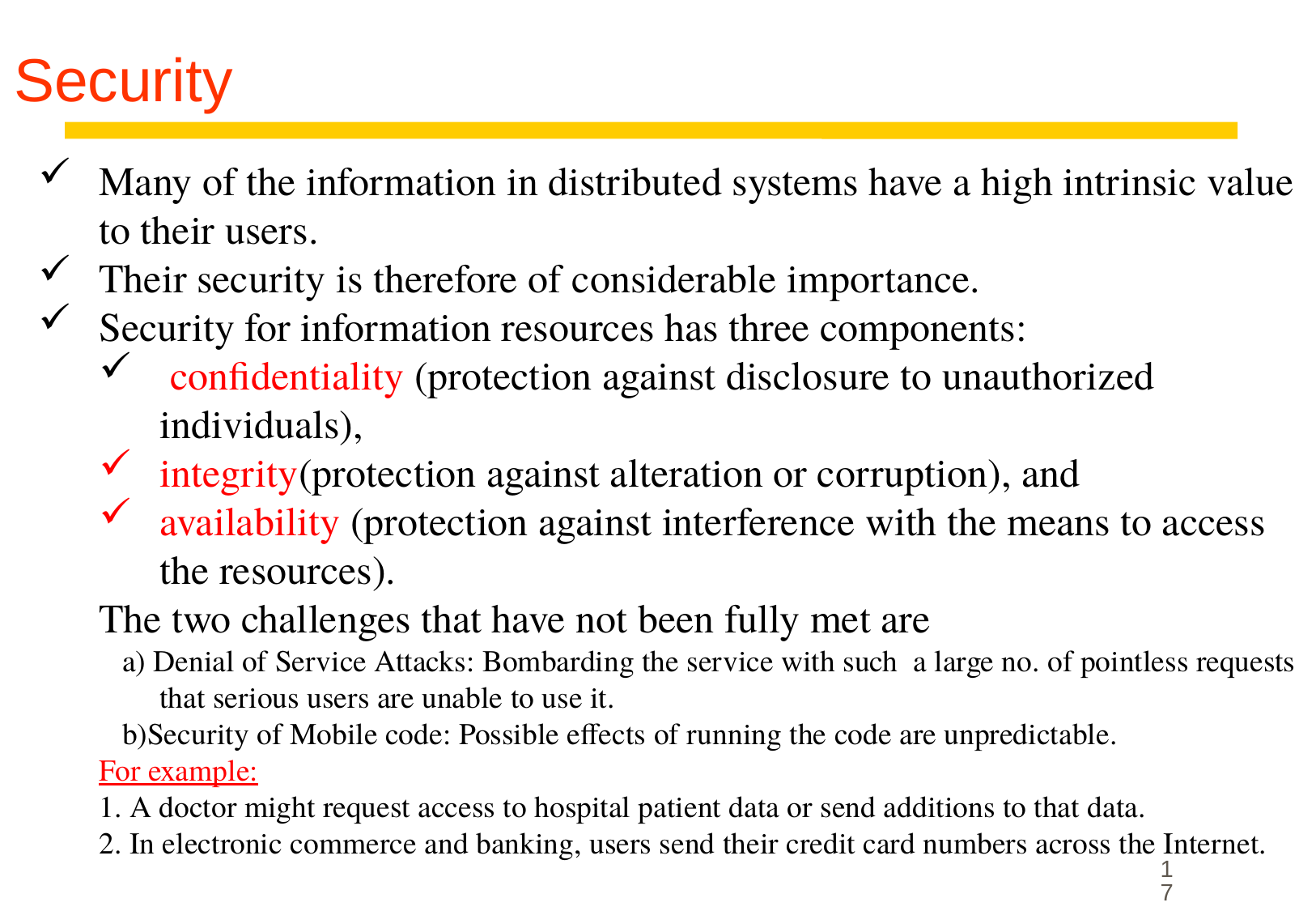

# Security

Many of the information in distributed systems have a high intrinsic value to their users.
Their security is therefore of considerable importance.
Security for information resources has three components:
 confidentiality (protection against disclosure to unauthorized individuals),
integrity(protection against alteration or corruption), and
availability (protection against interference with the means to access the resources).
The two challenges that have not been fully met are
   a) Denial of Service Attacks: Bombarding the service with such  a large no. of pointless requests that serious users are unable to use it.
   b)Security of Mobile code: Possible effects of running the code are unpredictable.
For example:
1. A doctor might request access to hospital patient data or send additions to that data.
2. In electronic commerce and banking, users send their credit card numbers across the Internet.

17